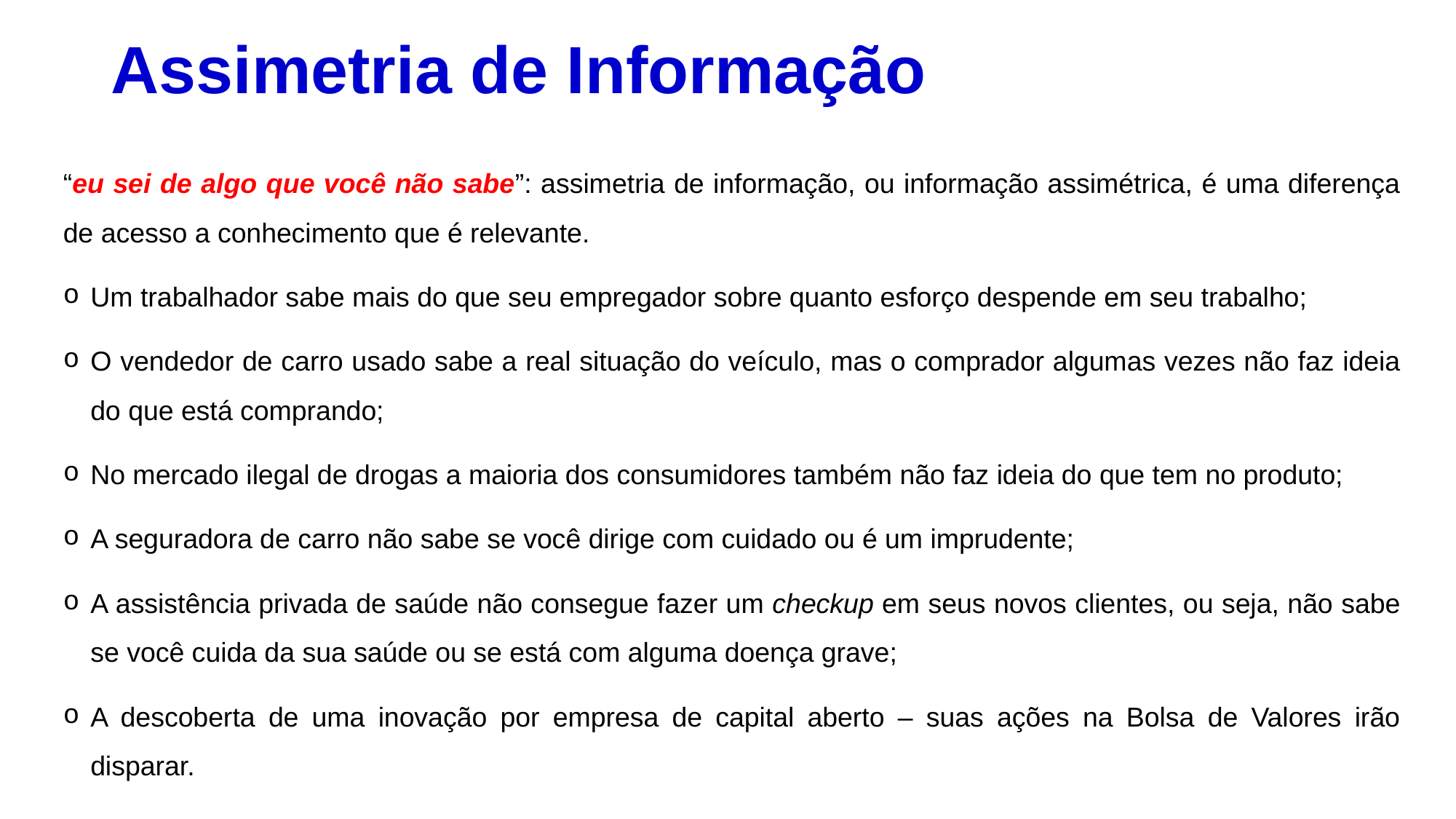

# Assimetria de Informação
“eu sei de algo que você não sabe”: assimetria de informação, ou informação assimétrica, é uma diferença de acesso a conhecimento que é relevante.
Um trabalhador sabe mais do que seu empregador sobre quanto esforço despende em seu trabalho;
O vendedor de carro usado sabe a real situação do veículo, mas o comprador algumas vezes não faz ideia do que está comprando;
No mercado ilegal de drogas a maioria dos consumidores também não faz ideia do que tem no produto;
A seguradora de carro não sabe se você dirige com cuidado ou é um imprudente;
A assistência privada de saúde não consegue fazer um checkup em seus novos clientes, ou seja, não sabe se você cuida da sua saúde ou se está com alguma doença grave;
A descoberta de uma inovação por empresa de capital aberto – suas ações na Bolsa de Valores irão disparar.